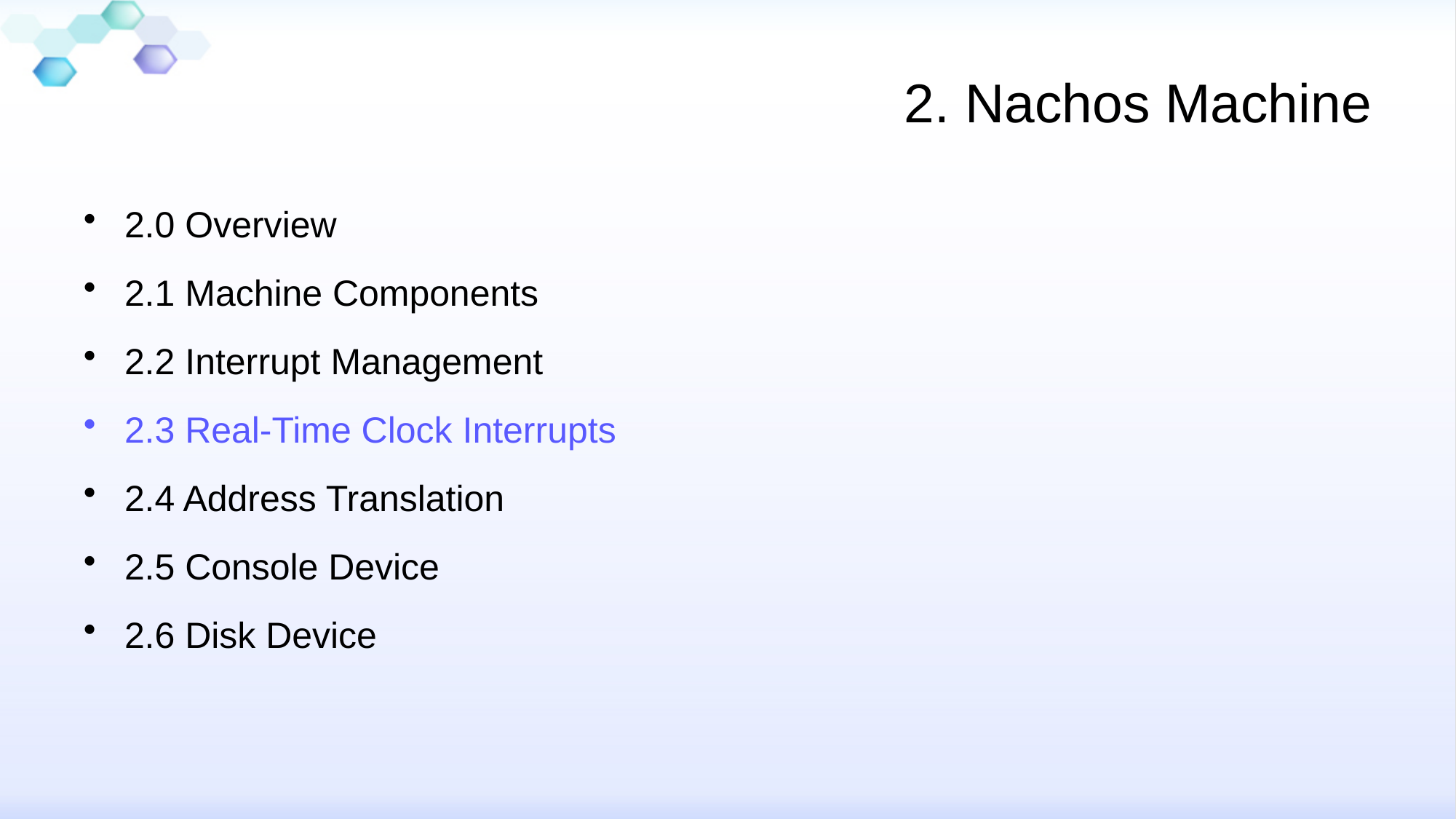

# 2. Nachos Machine
2.0 Overview
2.1 Machine Components
2.2 Interrupt Management
2.3 Real-Time Clock Interrupts
2.4 Address Translation
2.5 Console Device
2.6 Disk Device